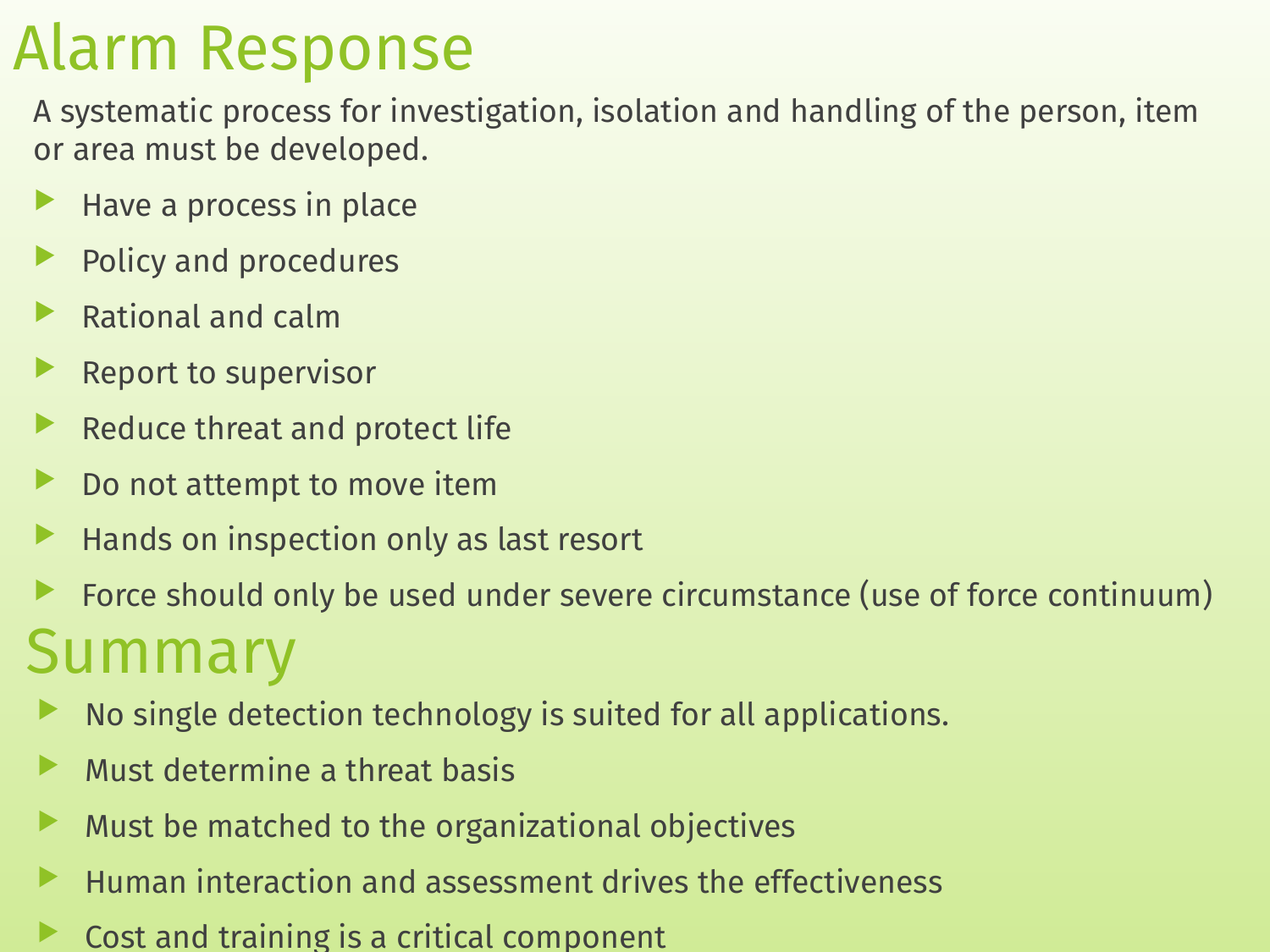

# Alarm Response
A systematic process for investigation, isolation and handling of the person, item or area must be developed.
Have a process in place
Policy and procedures
Rational and calm
Report to supervisor
Reduce threat and protect life
Do not attempt to move item
Hands on inspection only as last resort
Force should only be used under severe circumstance (use of force continuum)

Summary
No single detection technology is suited for all applications.
Must determine a threat basis
Must be matched to the organizational objectives
Human interaction and assessment drives the effectiveness
Cost and training is a critical component
12